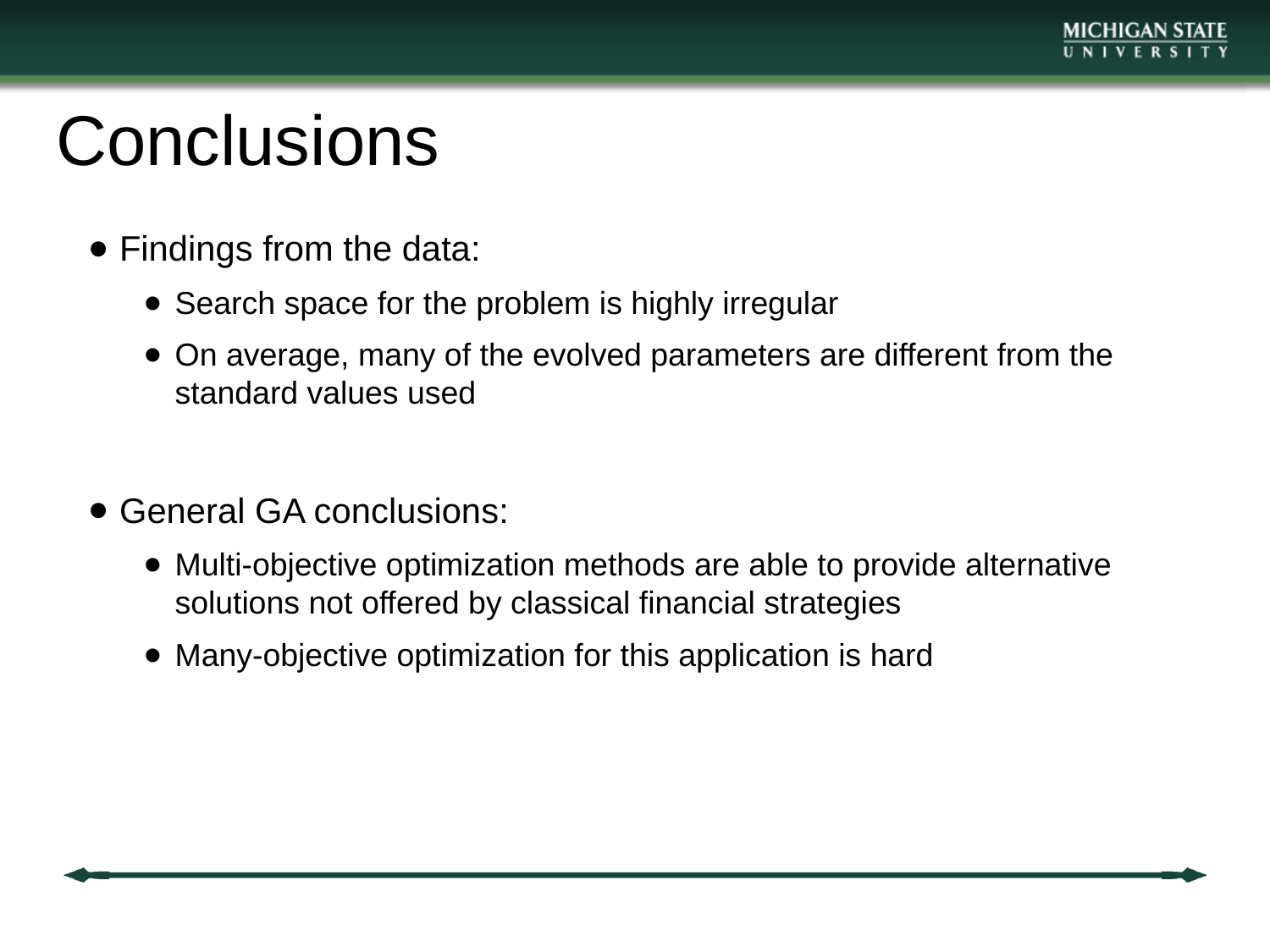

# Conclusions
Findings from the data:
Search space for the problem is highly irregular
On average, many of the evolved parameters are different from the standard values used

General GA conclusions:
Multi-objective optimization methods are able to provide alternative solutions not offered by classical financial strategies
Many-objective optimization for this application is hard